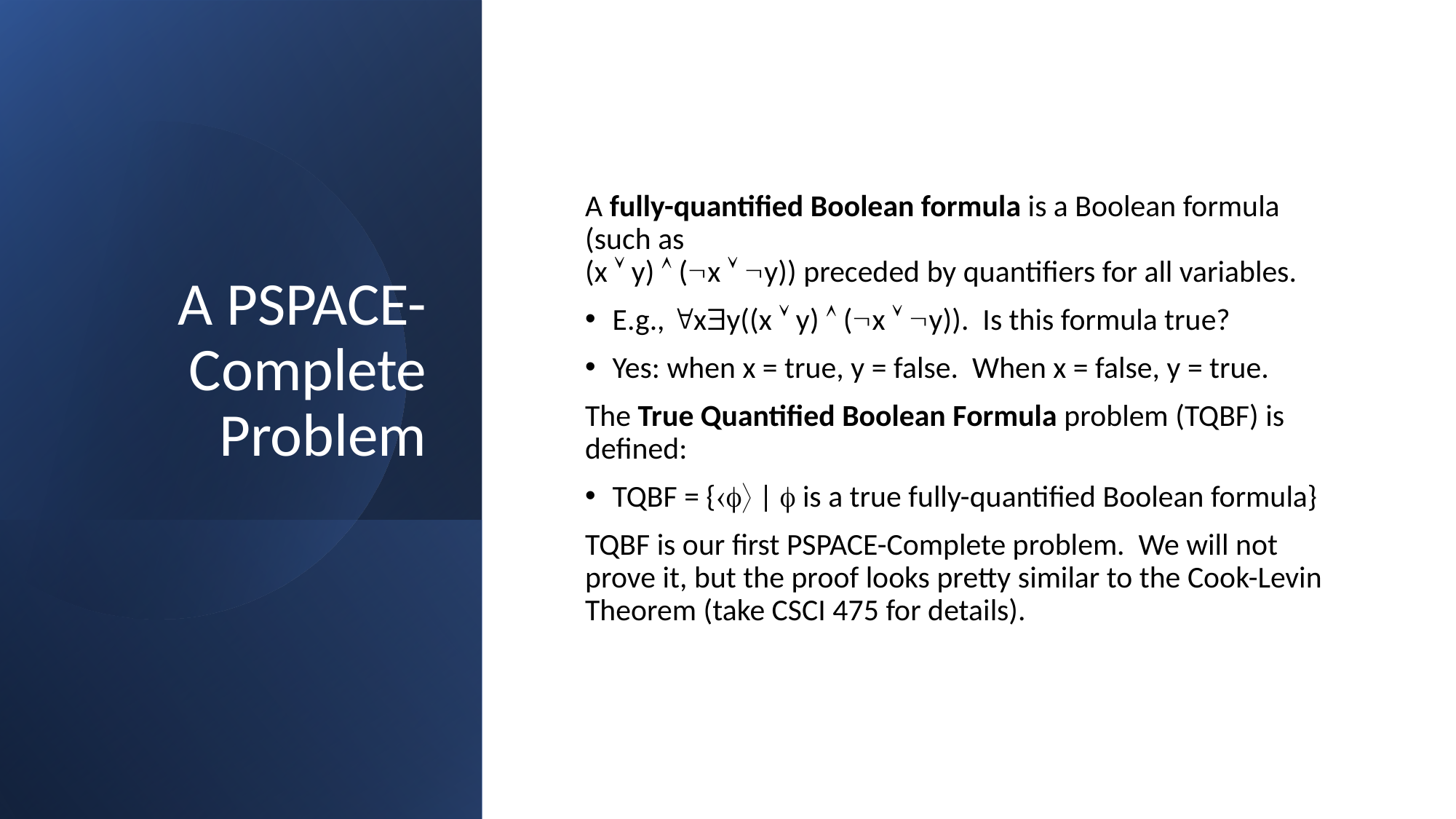

# A PSPACE-Complete Problem
A fully-quantified Boolean formula is a Boolean formula (such as
(x ∨ y) ∧ (¬x ∨ ¬y)) preceded by quantifiers for all variables.
E.g., ∀x∃y((x ∨ y) ∧ (¬x ∨ ¬y)).  Is this formula true?
Yes: when x = true, y = false.  When x = false, y = true.
The True Quantified Boolean Formula problem (TQBF) is defined:
TQBF = {〈φ〉 | φ is a true fully-quantified Boolean formula}
TQBF is our first PSPACE-Complete problem.  We will not prove it, but the proof looks pretty similar to the Cook-Levin Theorem (take CSCI 475 for details).